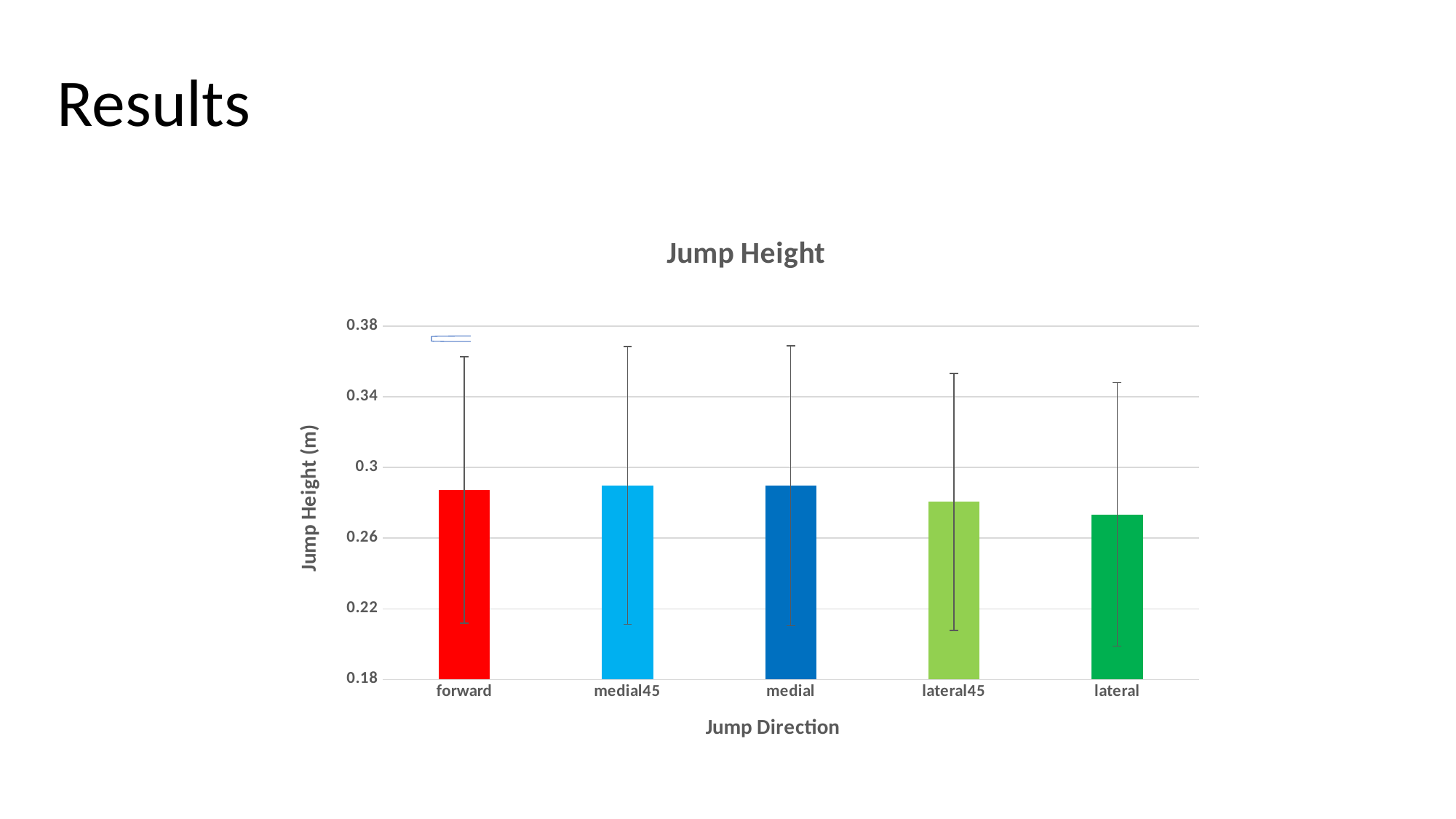

# Results

### Chart: Jump Height

| Category |  |
|---|---|
| forward | 0.2872608582620458 |
| medial45 | 0.28983794256588996 |
| medial | 0.2896584689151645 |
| lateral45 | 0.28053700374541046 |
| lateral | 0.2734066316593513 |